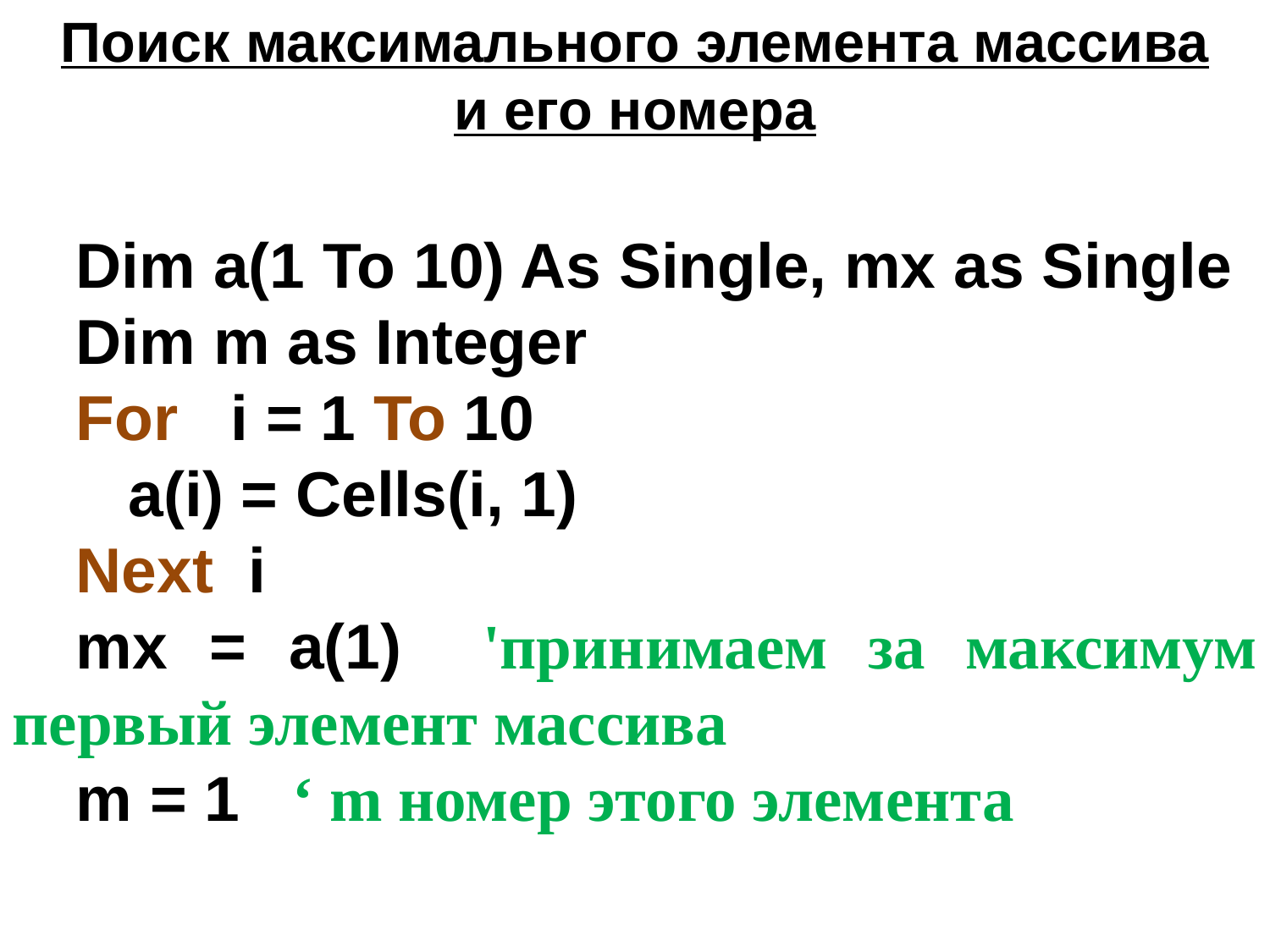

Поиск максимального элемента массива и его номера
Dim a(1 To 10) As Single, mx as Single
Dim m as Integer
For   i = 1 To 10
   a(i) = Cells(i, 1)
Next  i
mx = a(1)  'принимаем за максимум первый элемент массива
m = 1   ‘ m номер этого элемента